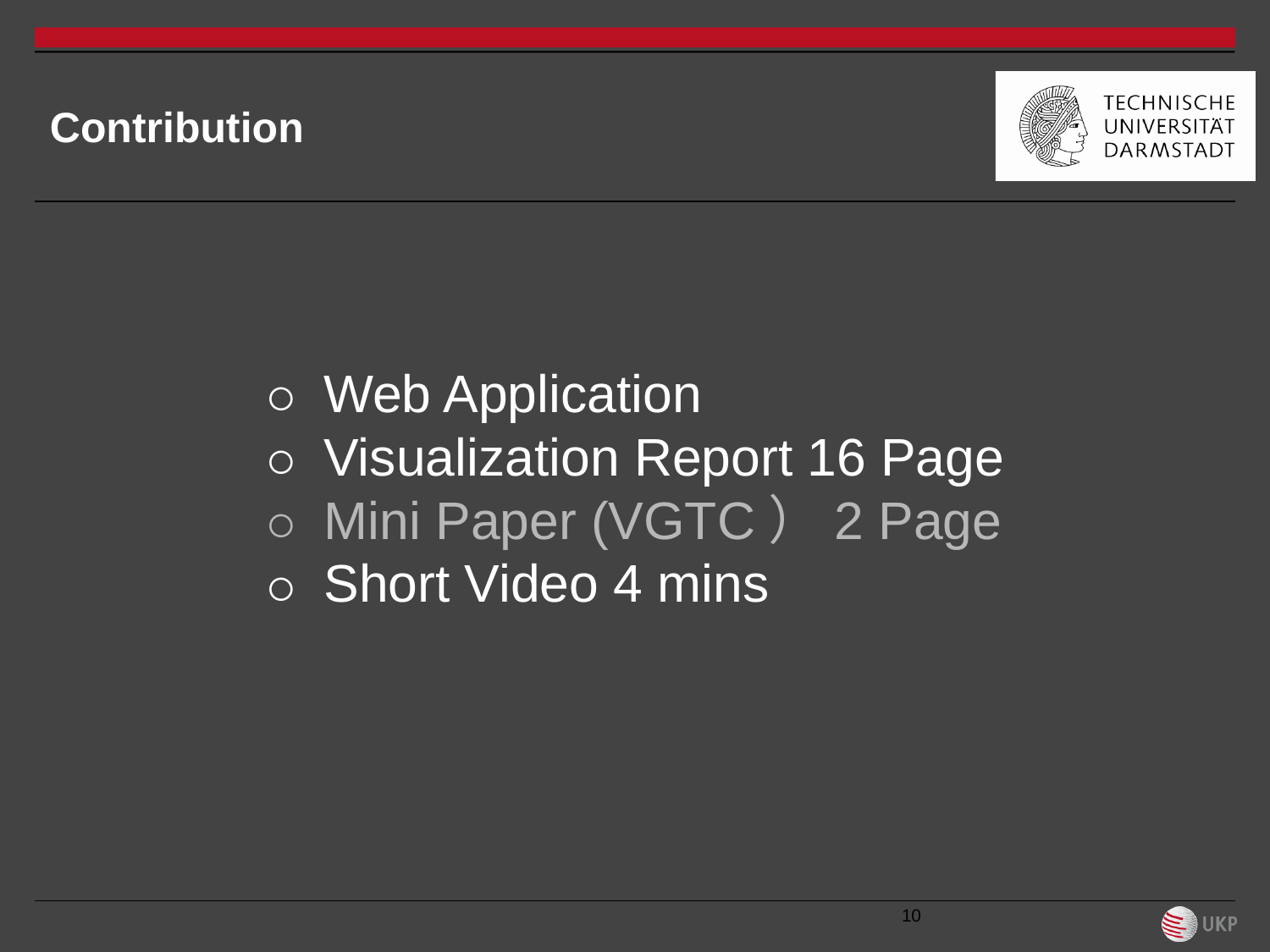

# Contribution
Web Application
Visualization Report 16 Page
Mini Paper (VGTC）2 Page
Short Video 4 mins